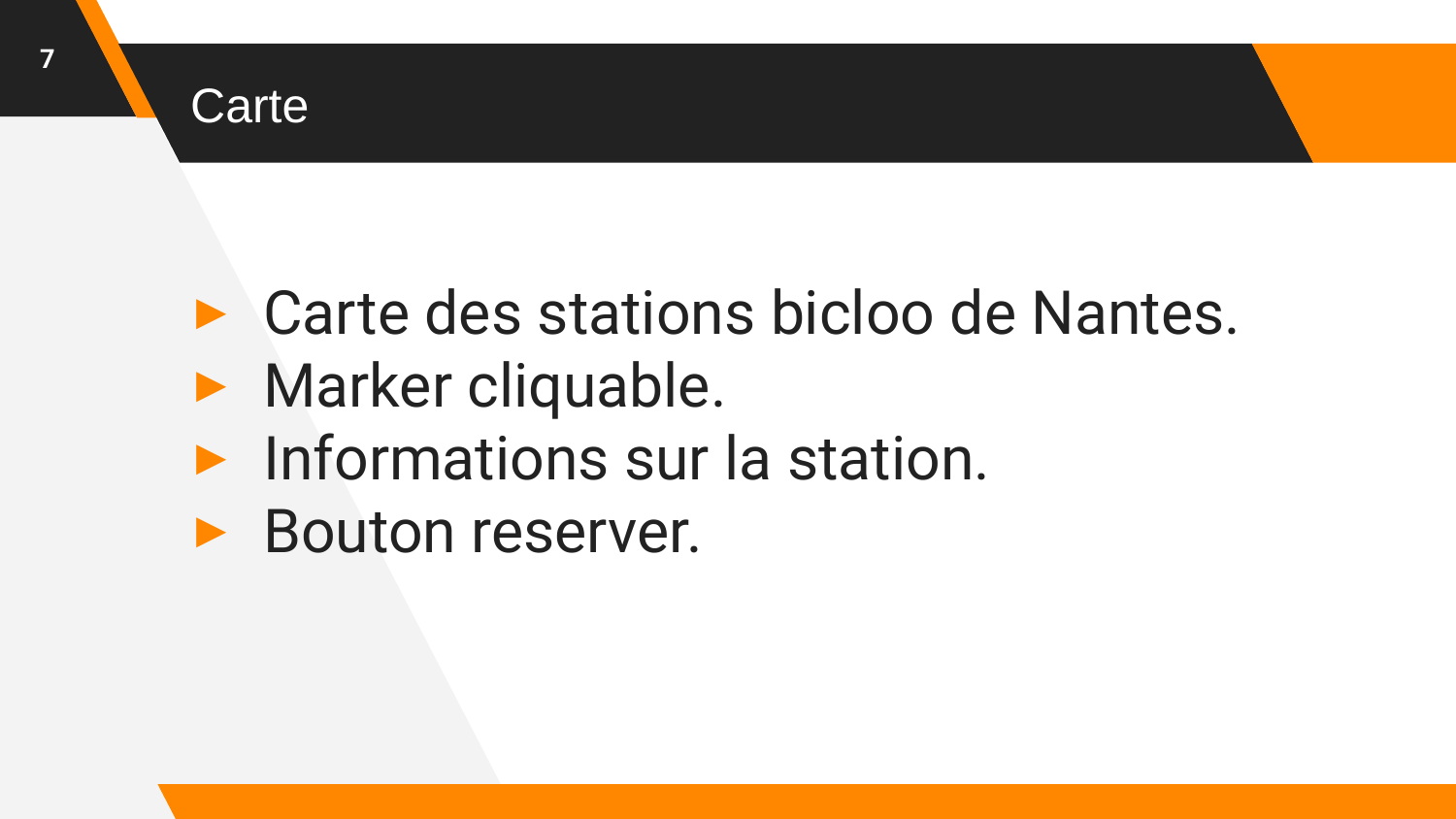

7
# Carte

Carte des stations bicloo de Nantes.
Marker cliquable.
Informations sur la station.
Bouton reserver.